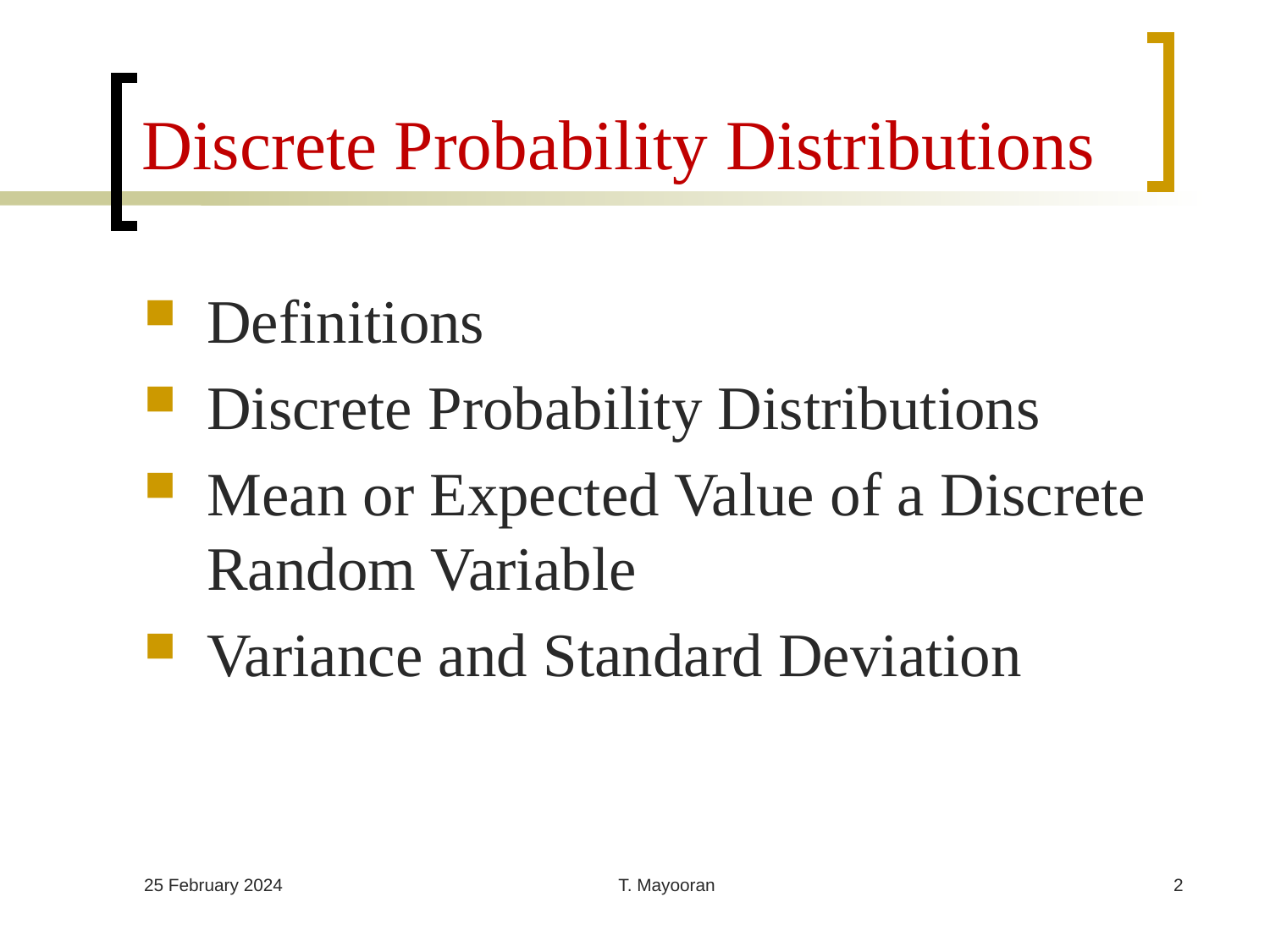

# Discrete Probability Distributions
Definitions
Discrete Probability Distributions
Mean or Expected Value of a Discrete Random Variable
Variance and Standard Deviation
25 February 2024
T. Mayooran
2